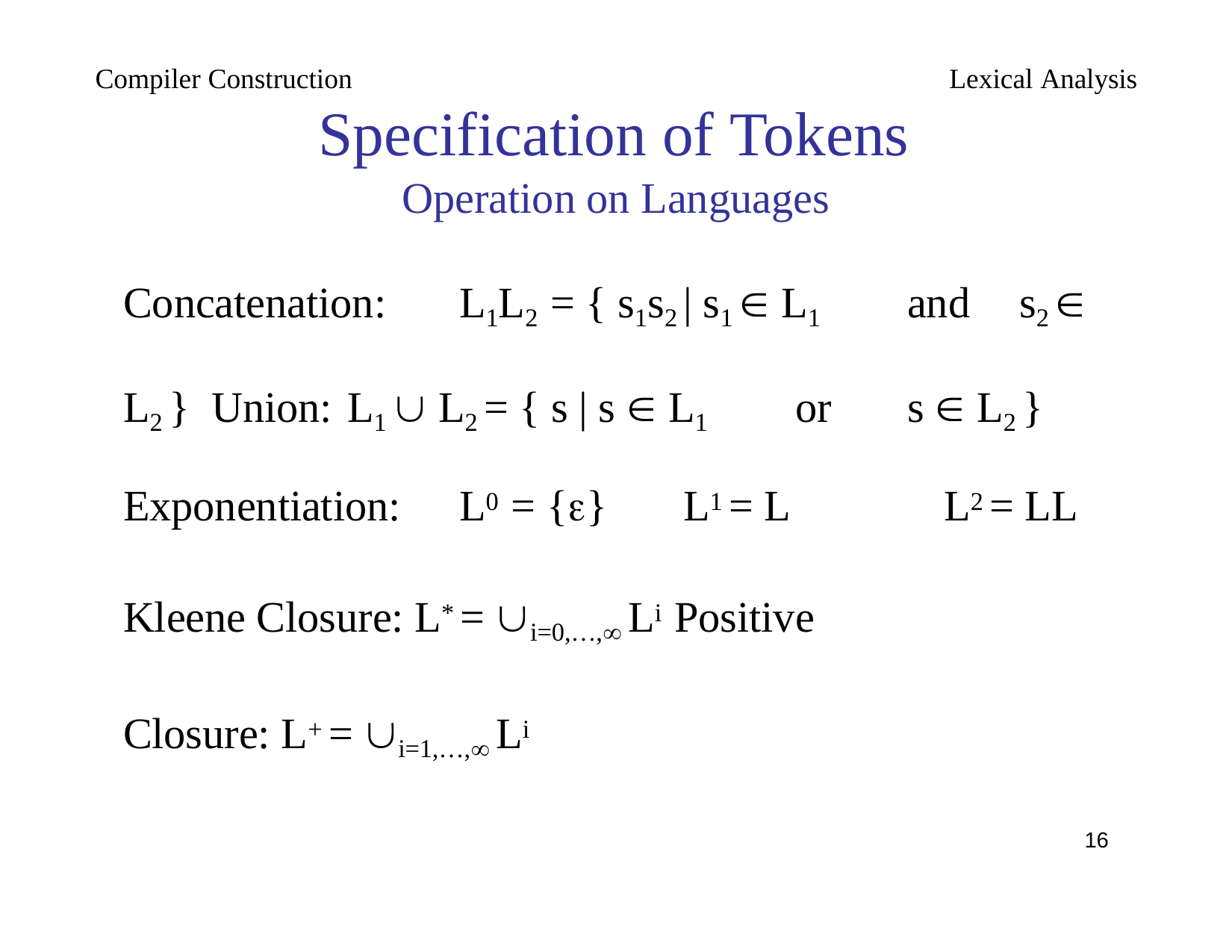

Compiler Construction
Lexical Analysis
Specification of Tokens
Operation on Languages
Concatenation:	L1L2  = { s1s2 | s1 ∈ L1	and	s2 ∈ L2 }  Union:	L1 ∪ L2 = { s | s ∈ L1	or	s ∈ L2 }
Exponentiation:	L0  = {ε}	L1 = L
Kleene Closure: L* = ∪i=0,…,∞ Li  Positive Closure: L+ = ∪i=1,…,∞ Li
L2 = LL
16